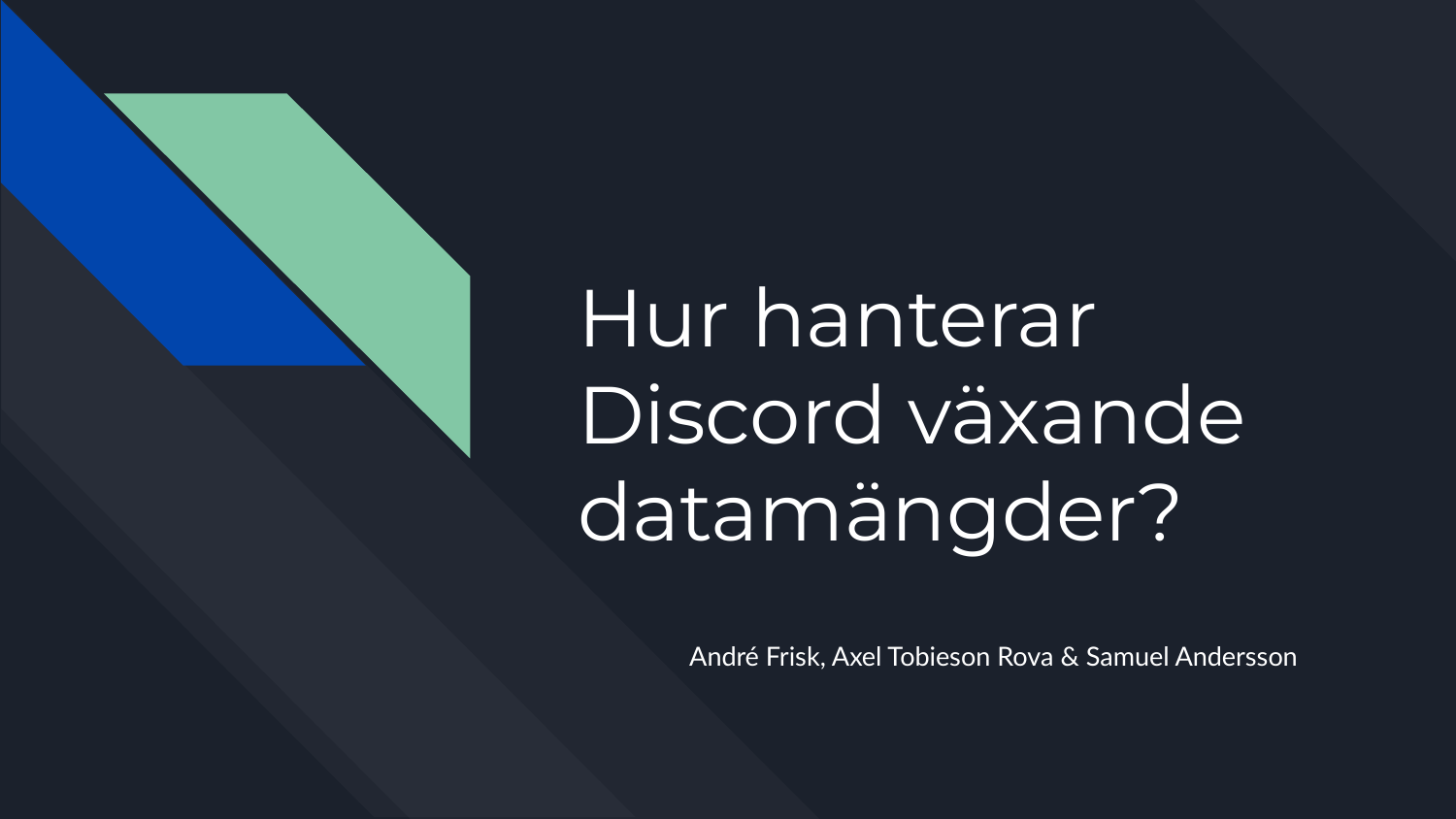

# Hur hanterar Discord växande datamängder?
André Frisk, Axel Tobieson Rova & Samuel Andersson